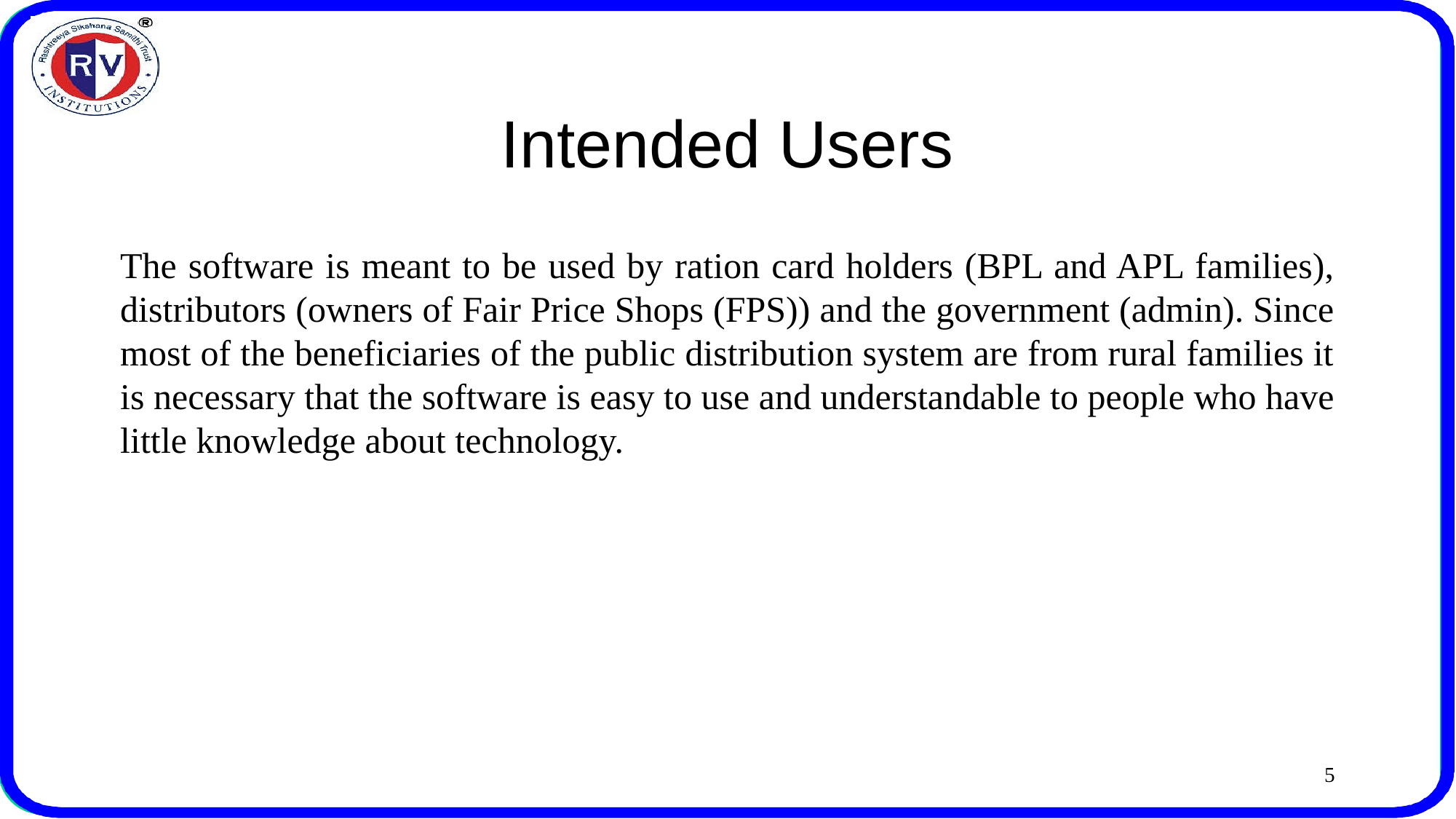

# Intended Users
The software is meant to be used by ration card holders (BPL and APL families), distributors (owners of Fair Price Shops (FPS)) and the government (admin). Since most of the beneficiaries of the public distribution system are from rural families it is necessary that the software is easy to use and understandable to people who have little knowledge about technology.
5